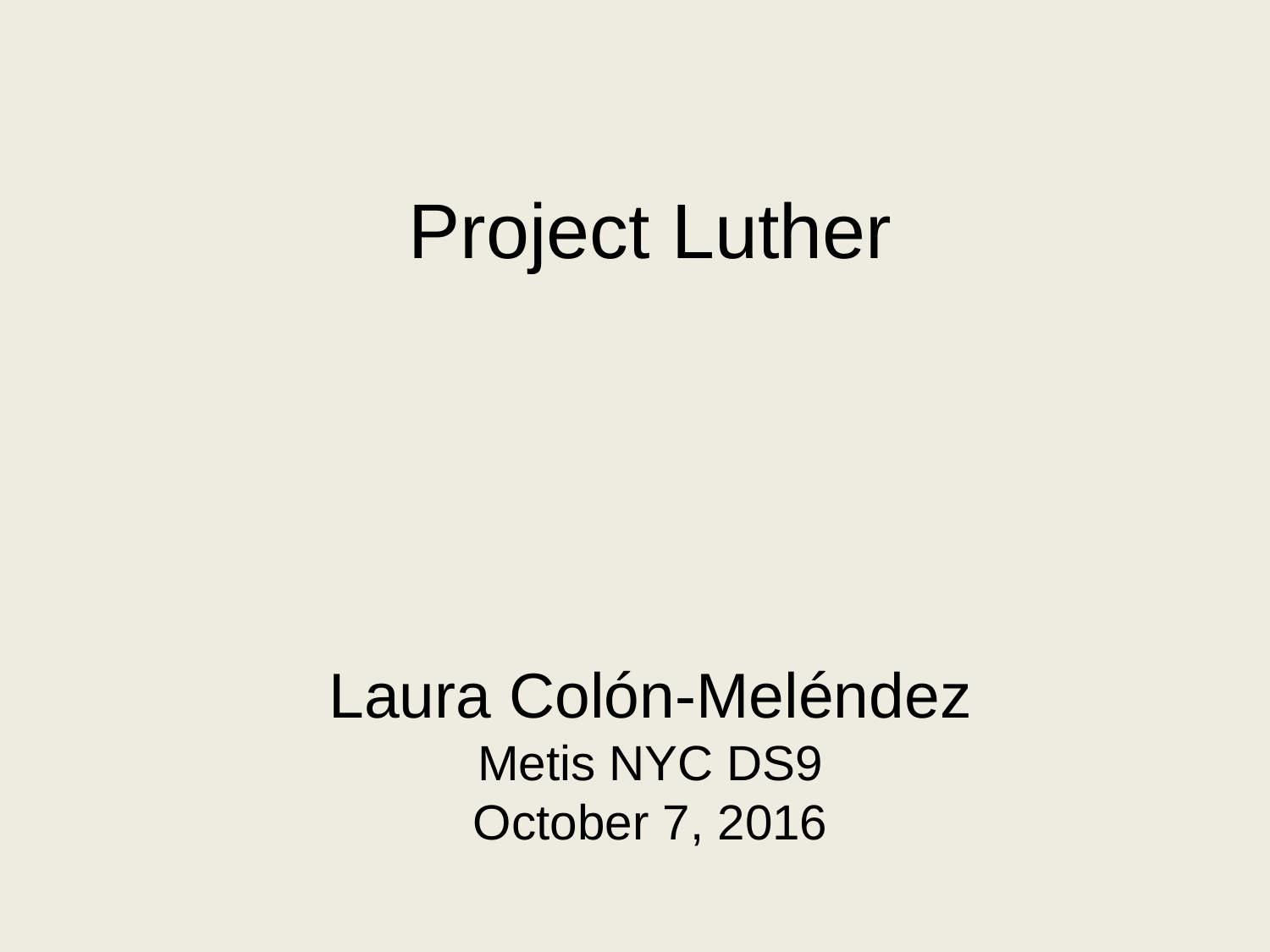

Project Luther

Laura Colón-Meléndez
Metis NYC DS9
October 7, 2016